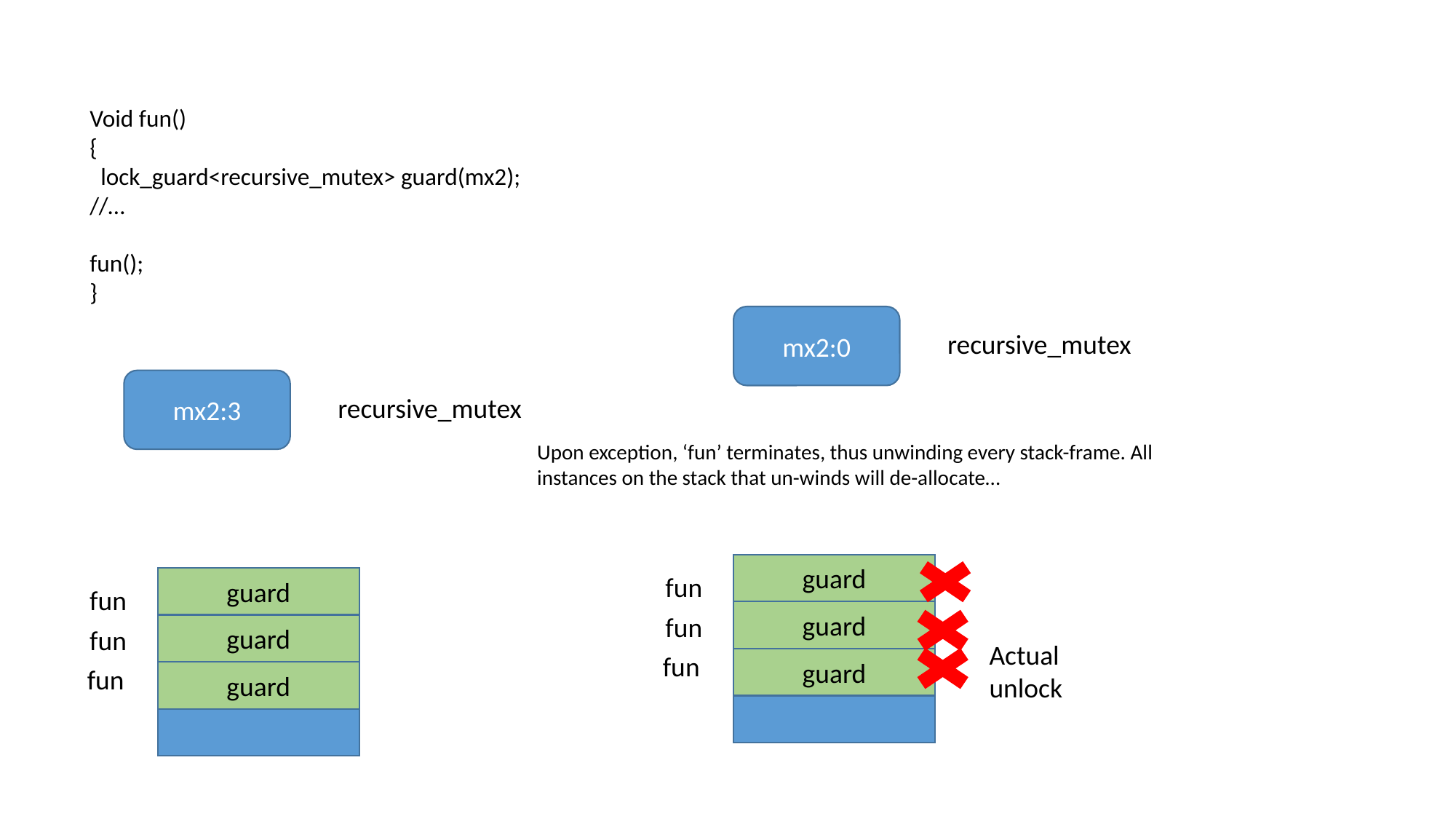

Void fun()
{
  lock_guard<recursive_mutex> guard(mx2);
//…

fun();
}
mx2:0
recursive_mutex
mx2:3
recursive_mutex
Upon exception, ‘fun’ terminates, thus unwinding every stack-frame. All instances on the stack that un-winds will de-allocate…
guard

fun
guard
fun
guard

fun
guard
fun
Actual unlock

fun
guard
fun
guard